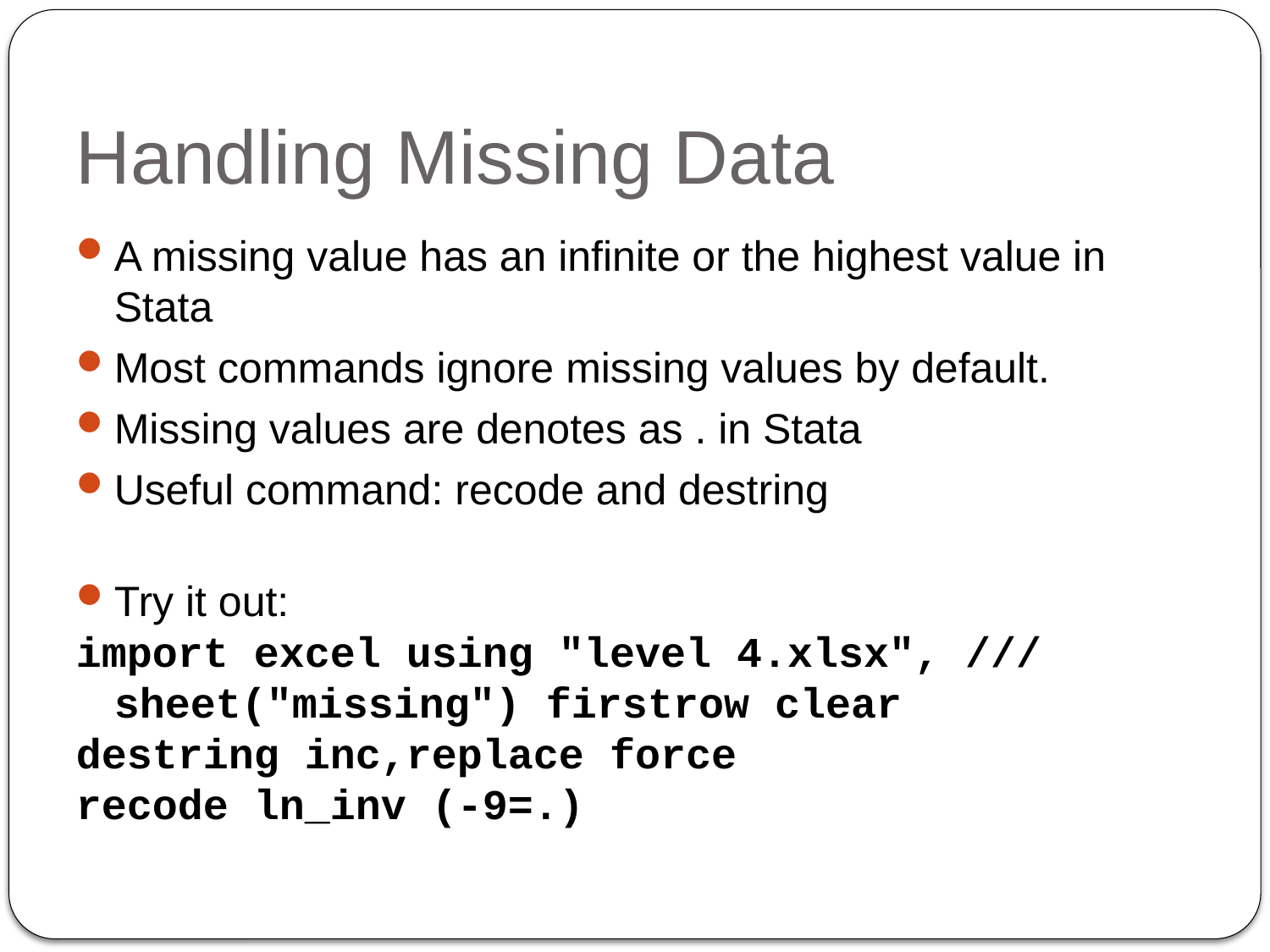

# Handling Missing Data
A missing value has an infinite or the highest value in Stata
Most commands ignore missing values by default.
Missing values are denotes as . in Stata
Useful command: recode and destring

Try it out:
import excel using "level 4.xlsx", ///
	sheet("missing") firstrow clear
destring inc,replace force
recode ln_inv (-9=.)